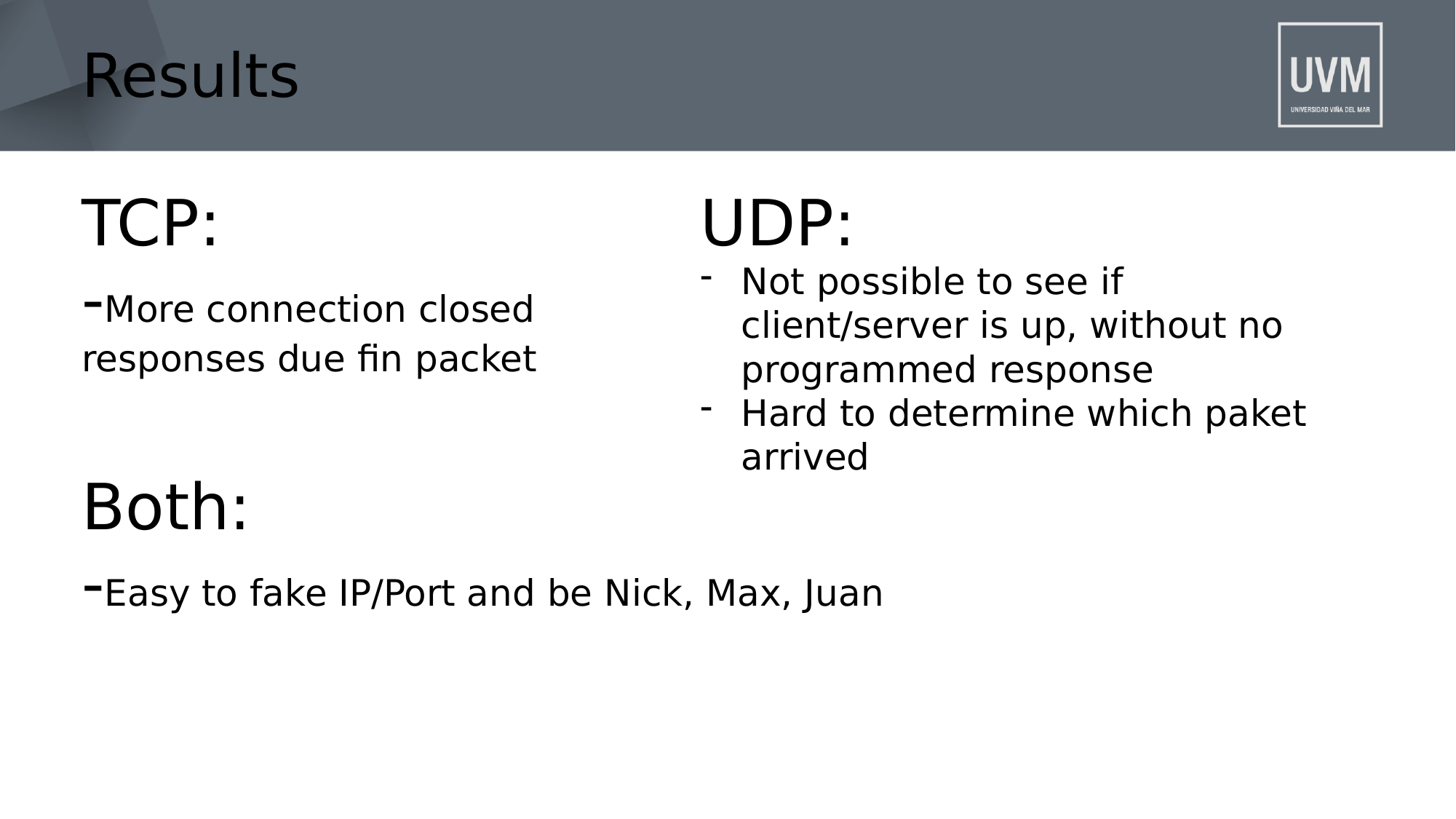

# Results
TCP:
-More connection closed responses due fin packet

UDP:
Not possible to see if client/server is up, without no programmed response
Hard to determine which paket arrived

Both:
-Easy to fake IP/Port and be Nick, Max, Juan